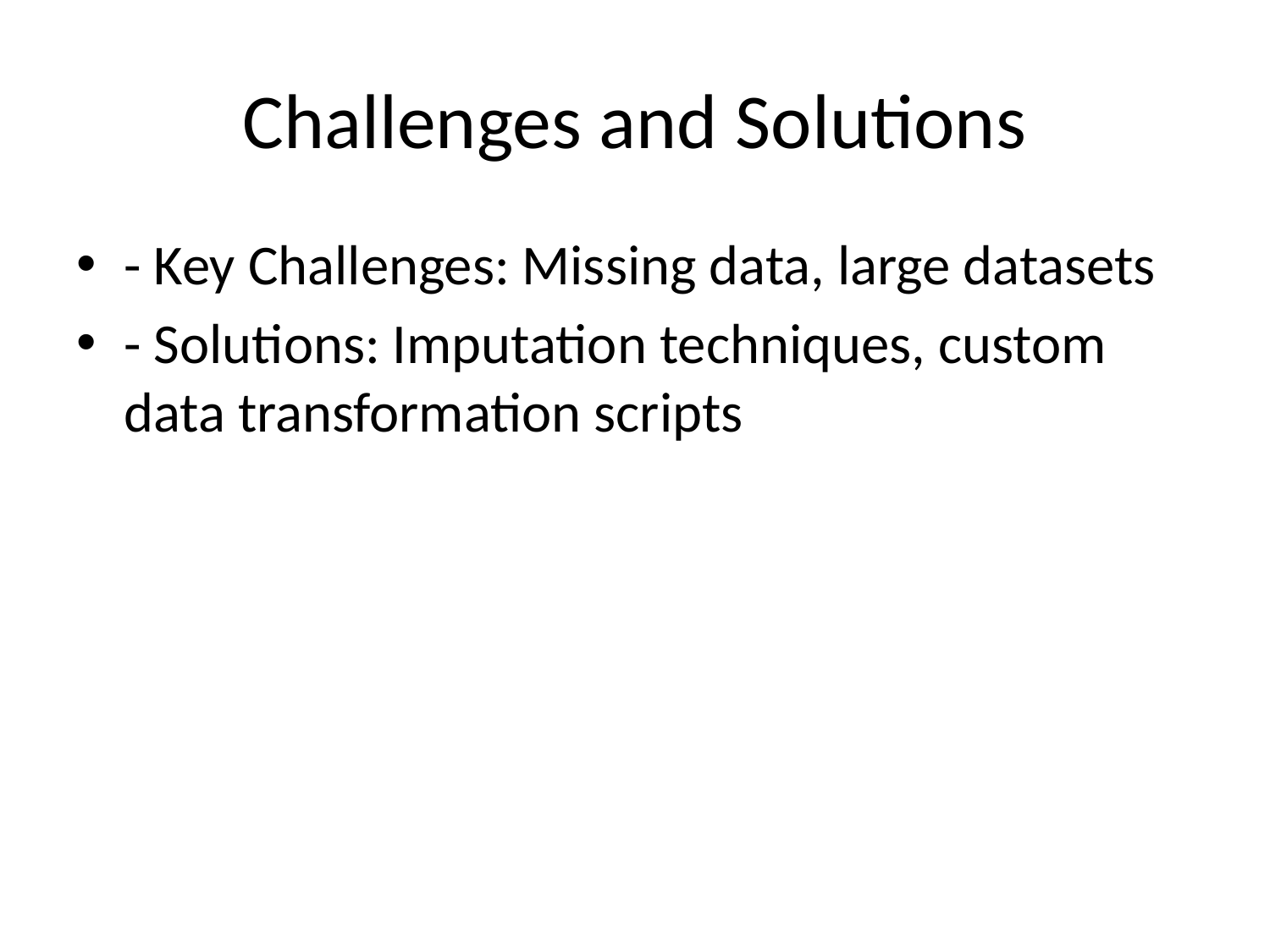

# Challenges and Solutions
- Key Challenges: Missing data, large datasets
- Solutions: Imputation techniques, custom data transformation scripts